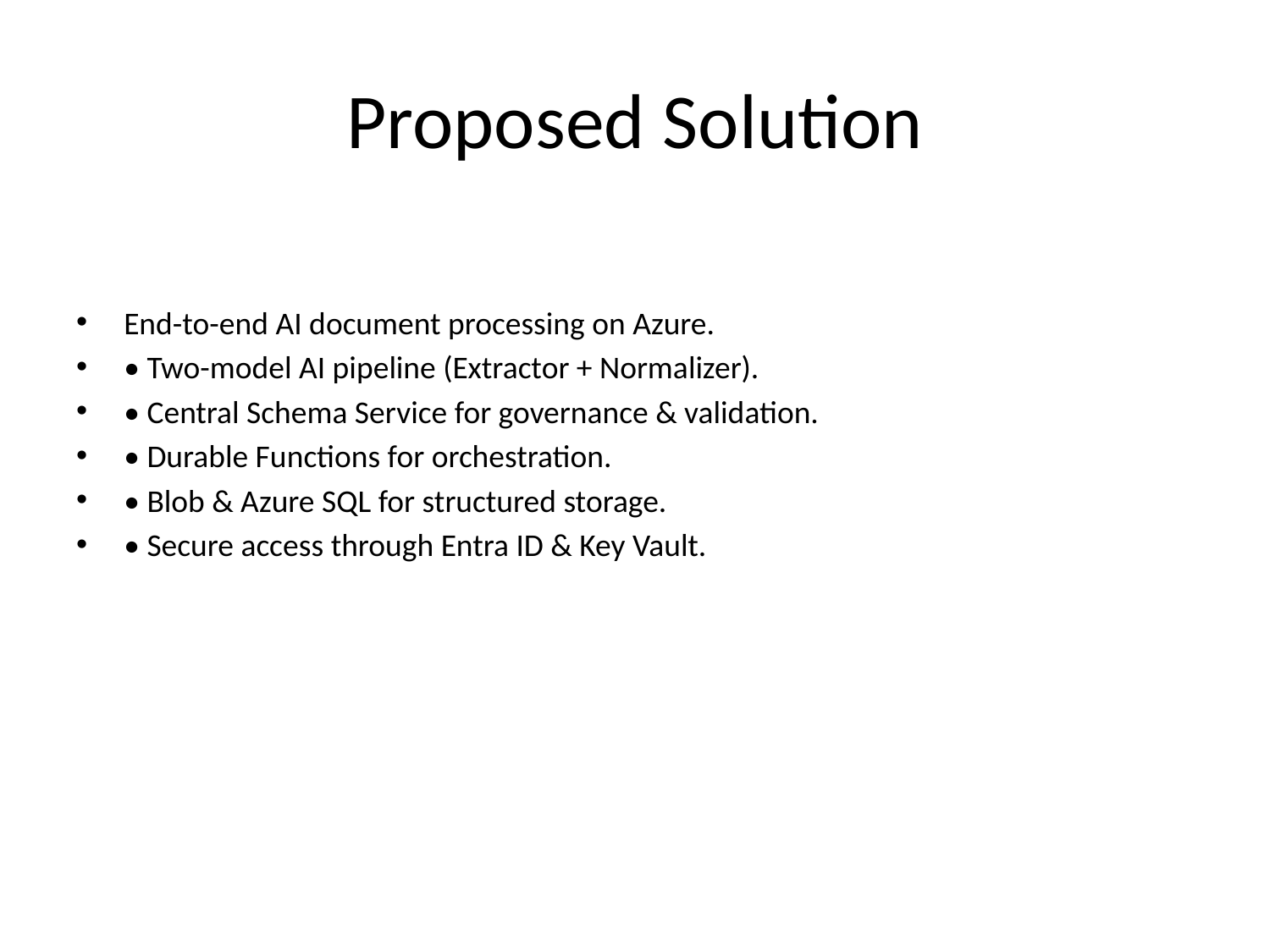

# Proposed Solution

End-to-end AI document processing on Azure.
• Two-model AI pipeline (Extractor + Normalizer).
• Central Schema Service for governance & validation.
• Durable Functions for orchestration.
• Blob & Azure SQL for structured storage.
• Secure access through Entra ID & Key Vault.